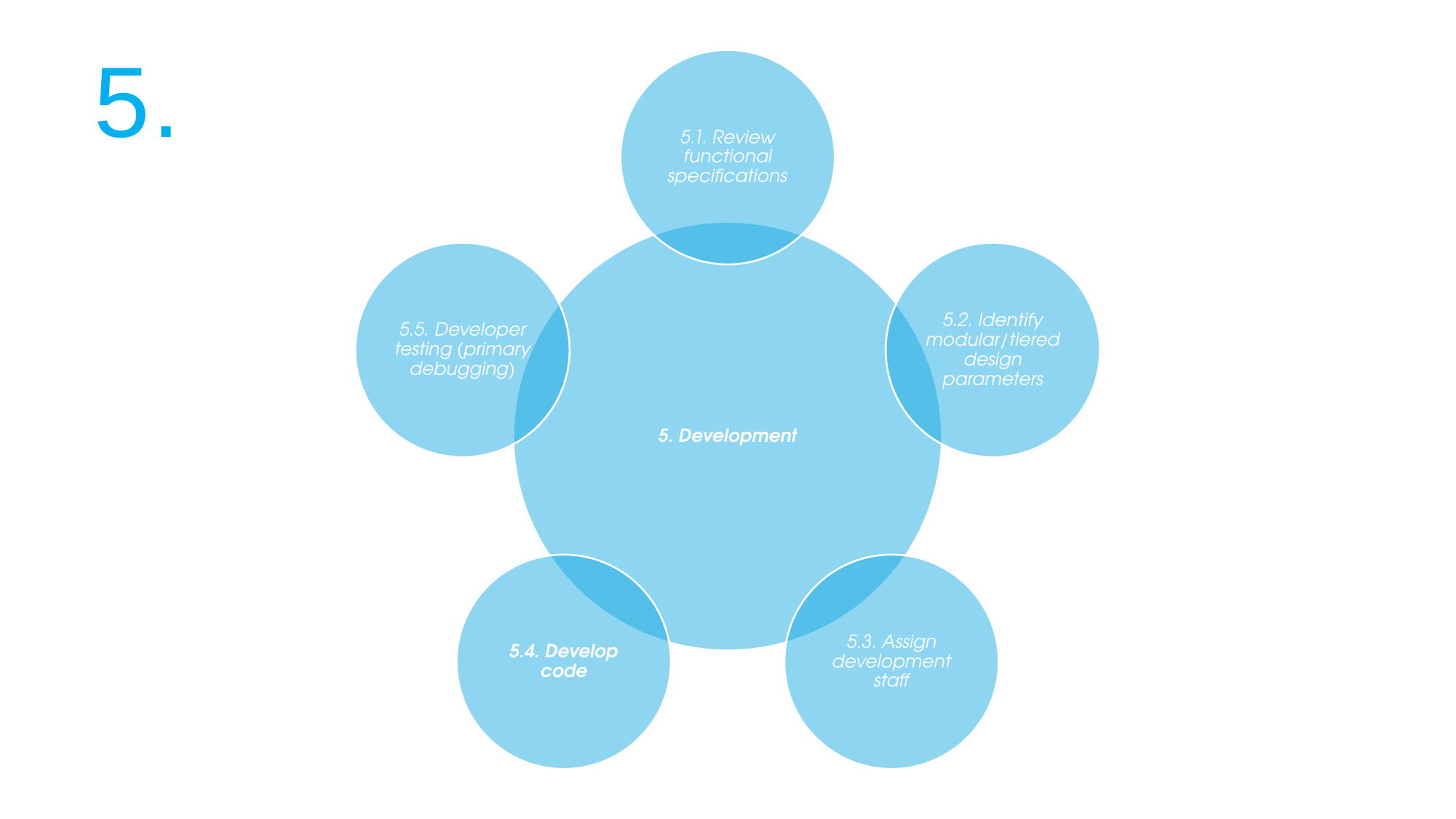

5. Development
5.1. Review functional specifications
5.2. Identify modular/tiered design parameters
5.3. Assign development staff
5.4. Develop code
5.5. Developer testing (primary debugging)
5.